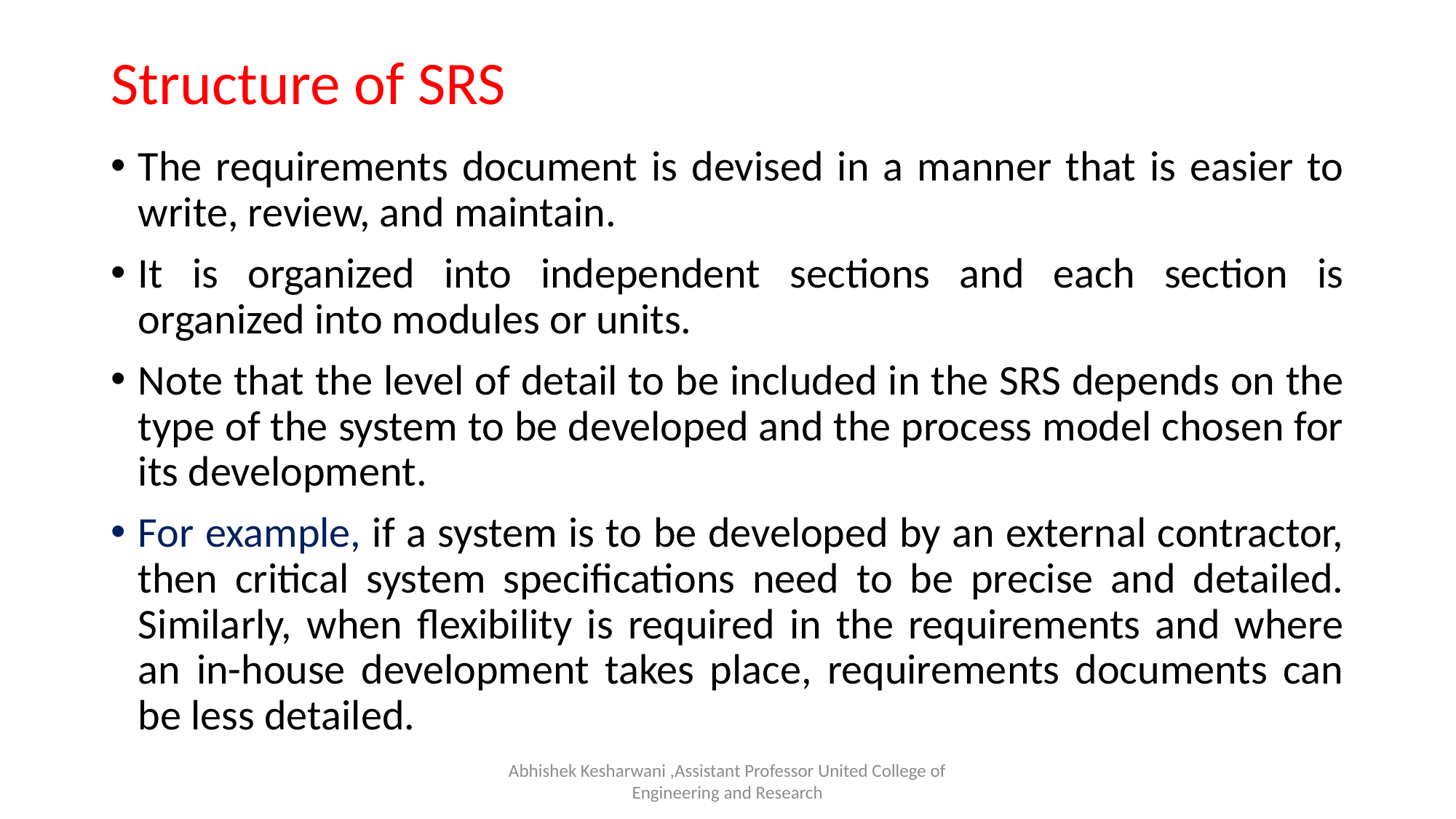

# Structure of SRS
The requirements document is devised in a manner that is easier to write, review, and maintain.
It is organized into independent sections and each section is organized into modules or units.
Note that the level of detail to be included in the SRS depends on the type of the system to be developed and the process model chosen for its development.
For example, if a system is to be developed by an external contractor, then critical system specifications need to be precise and detailed. Similarly, when flexibility is required in the requirements and where an in-house development takes place, requirements documents can be less detailed.
Abhishek Kesharwani ,Assistant Professor United College of Engineering and Research